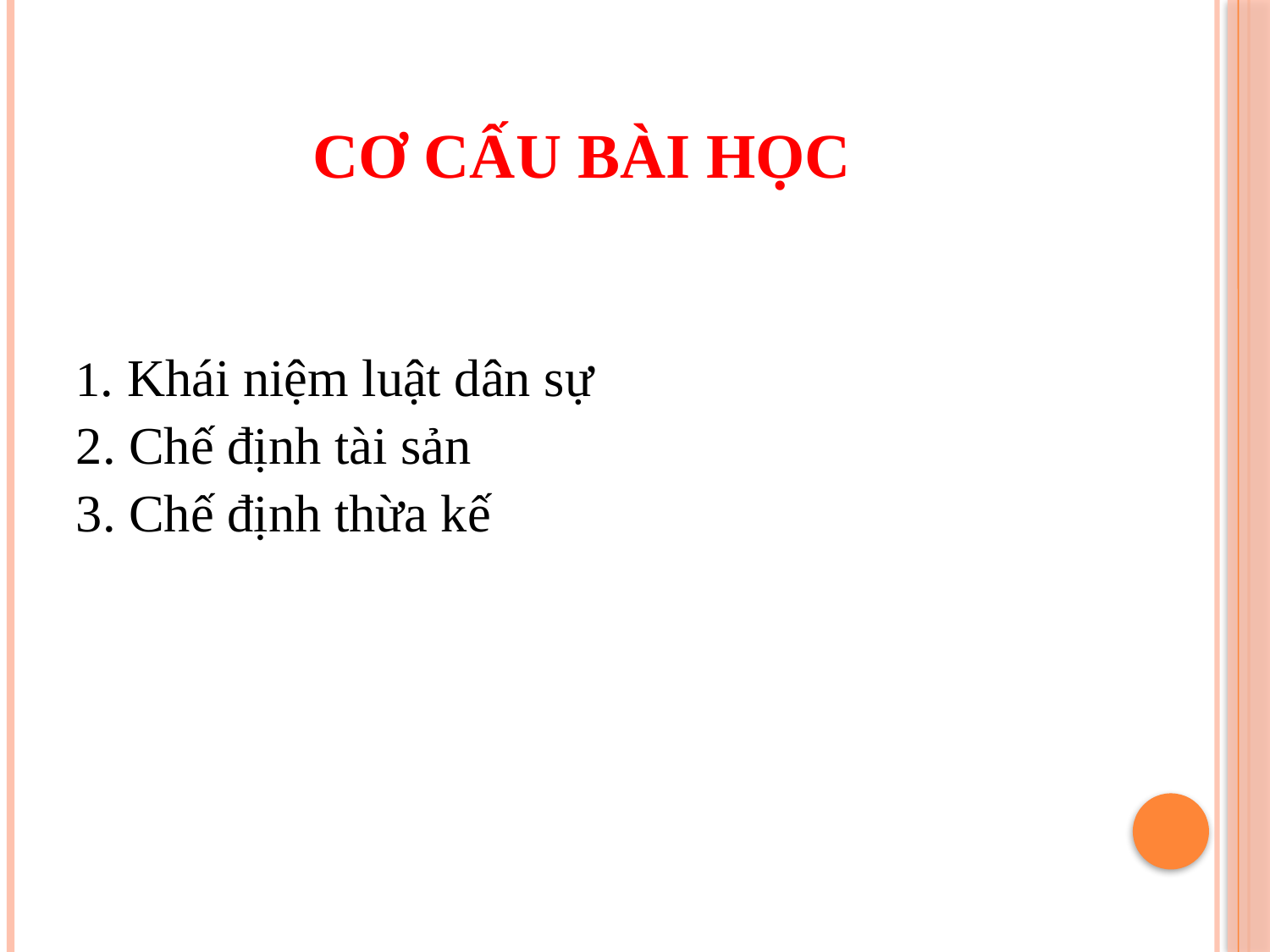

# Cơ cấu bài học

1. Khái niệm luật dân sự
2. Chế định tài sản
3. Chế định thừa kế